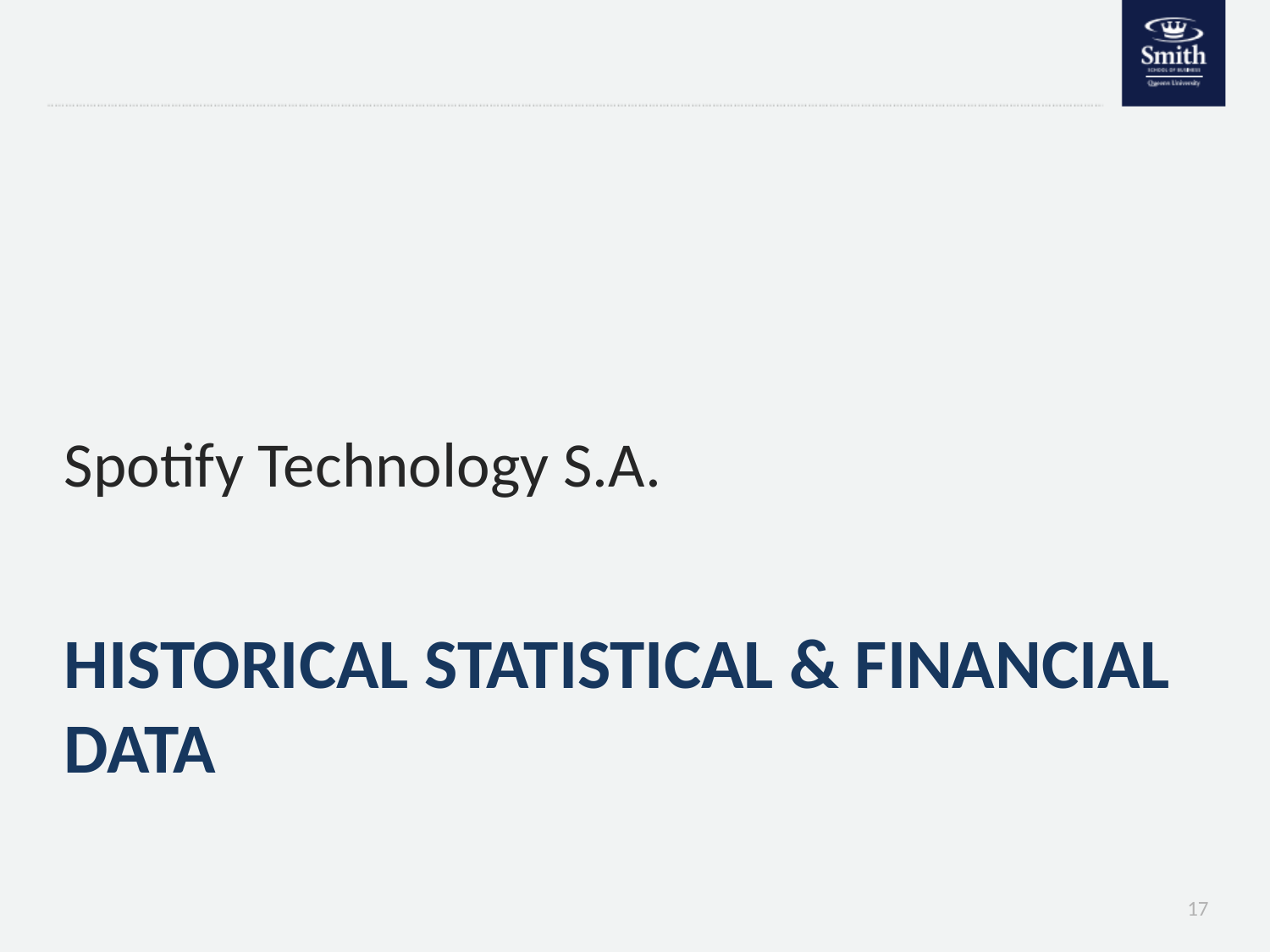

Spotify Technology S.A.
# Historical Statistical & Financial Data
17